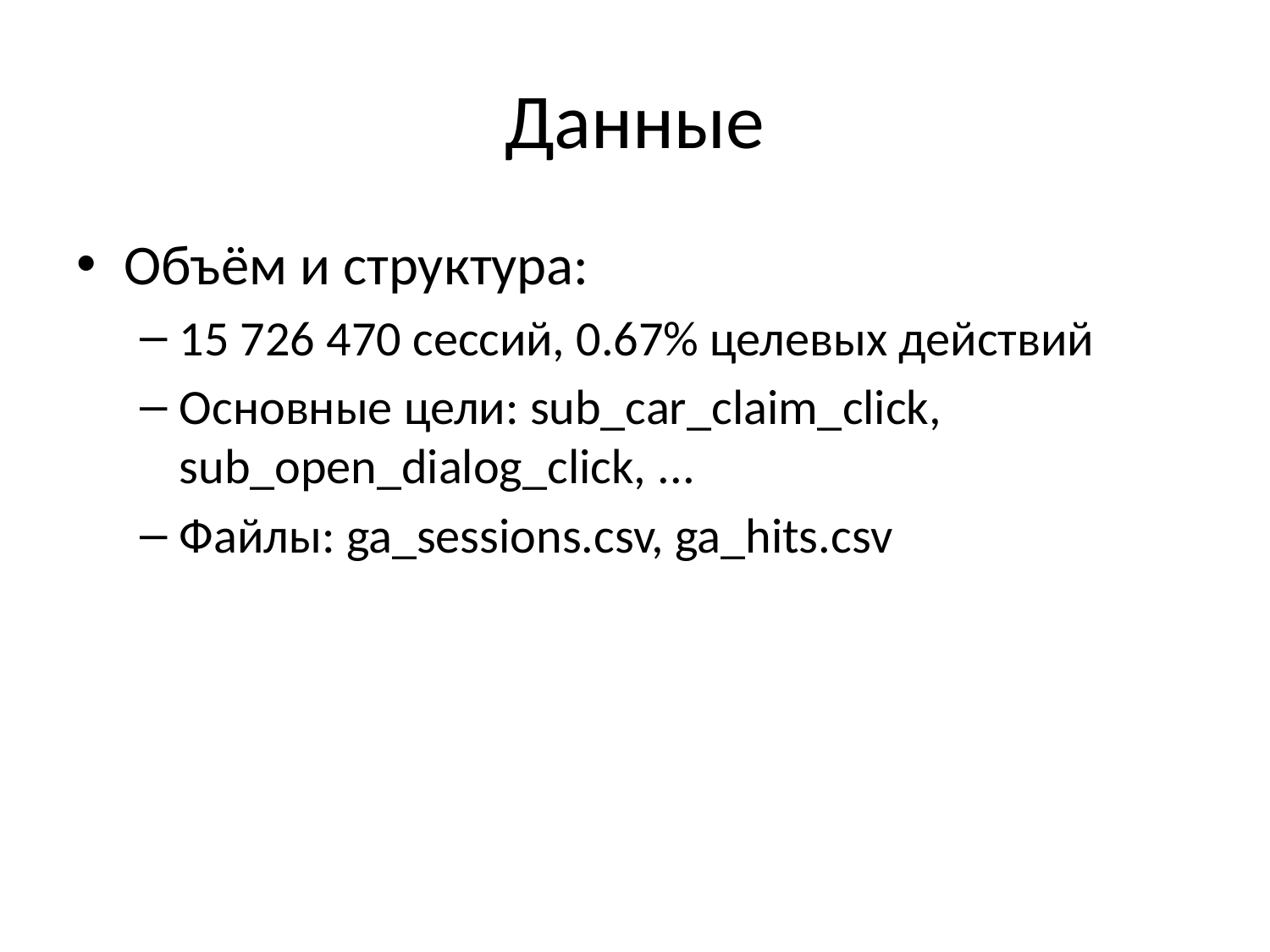

# Данные
Объём и структура:
15 726 470 сессий, 0.67% целевых действий
Основные цели: sub_car_claim_click, sub_open_dialog_click, ...
Файлы: ga_sessions.csv, ga_hits.csv